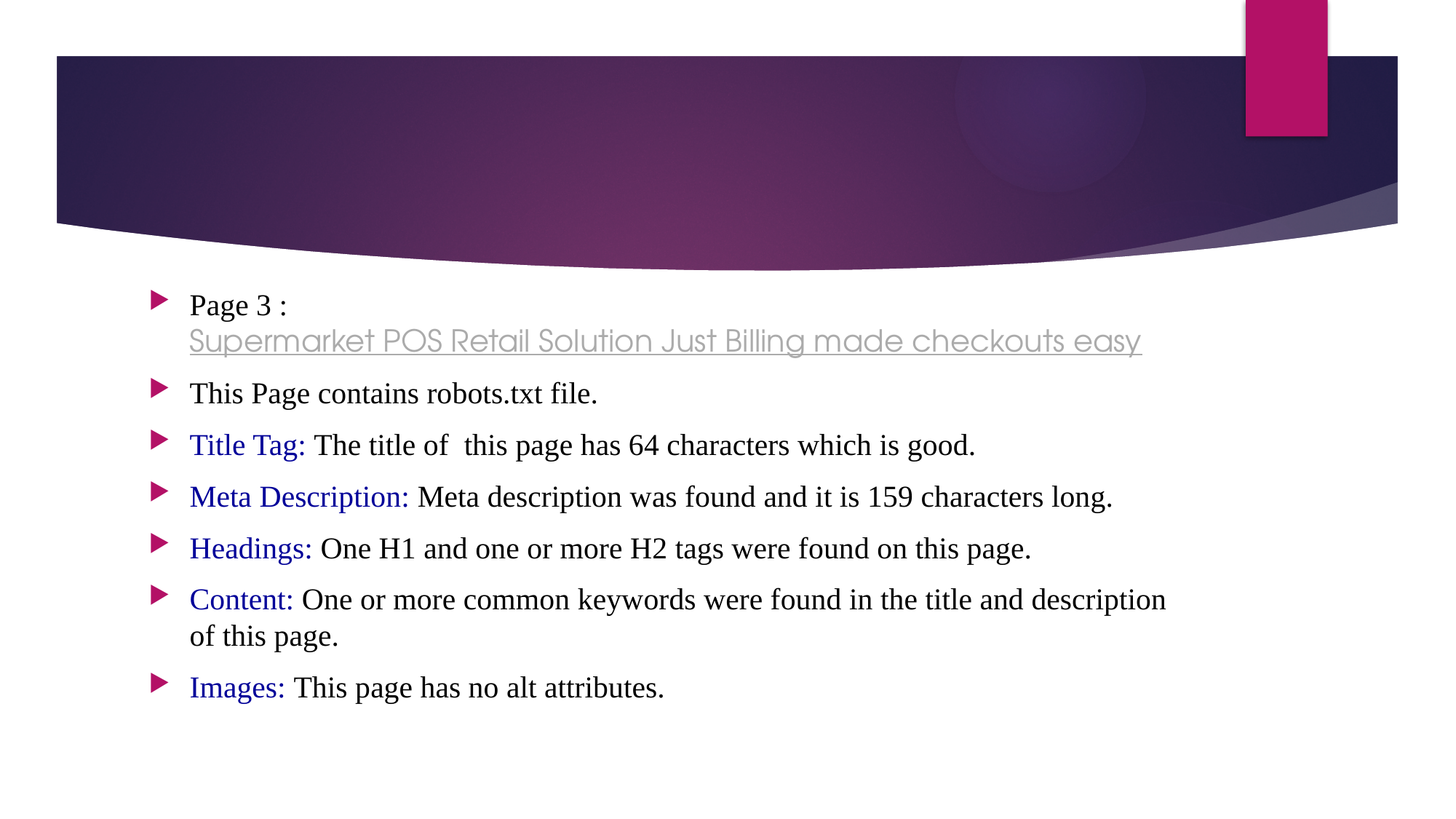

Page 3 : Supermarket POS Retail Solution Just Billing made checkouts easy
This Page contains robots.txt file.
Title Tag: The title of  this page has 64 characters which is good.
Meta Description: Meta description was found and it is 159 characters long.
Headings: One H1 and one or more H2 tags were found on this page.
Content: One or more common keywords were found in the title and description of this page.
Images: This page has no alt attributes.